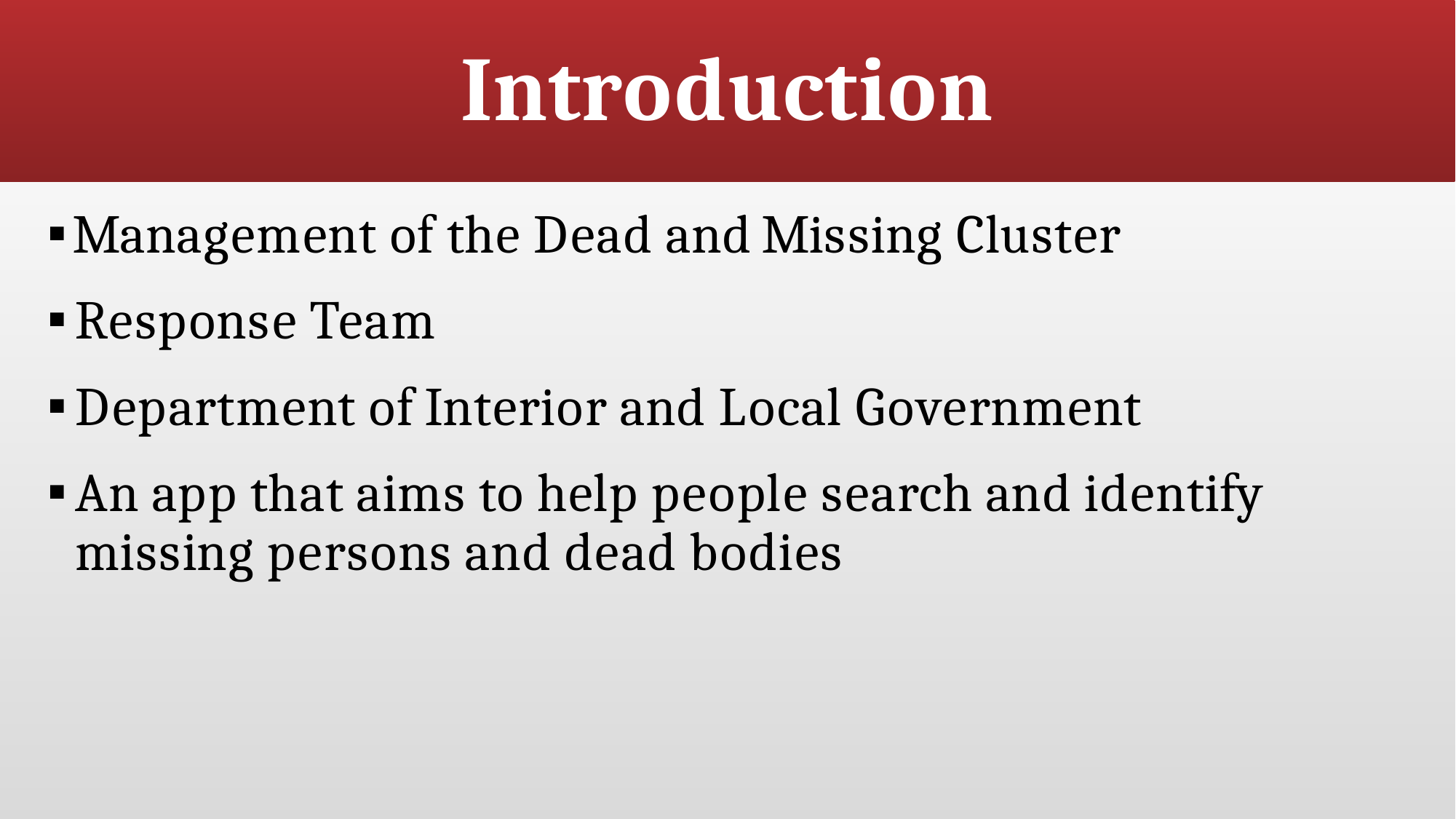

# Introduction
Management of the Dead and Missing Cluster
Response Team
Department of Interior and Local Government
An app that aims to help people search and identify missing persons and dead bodies